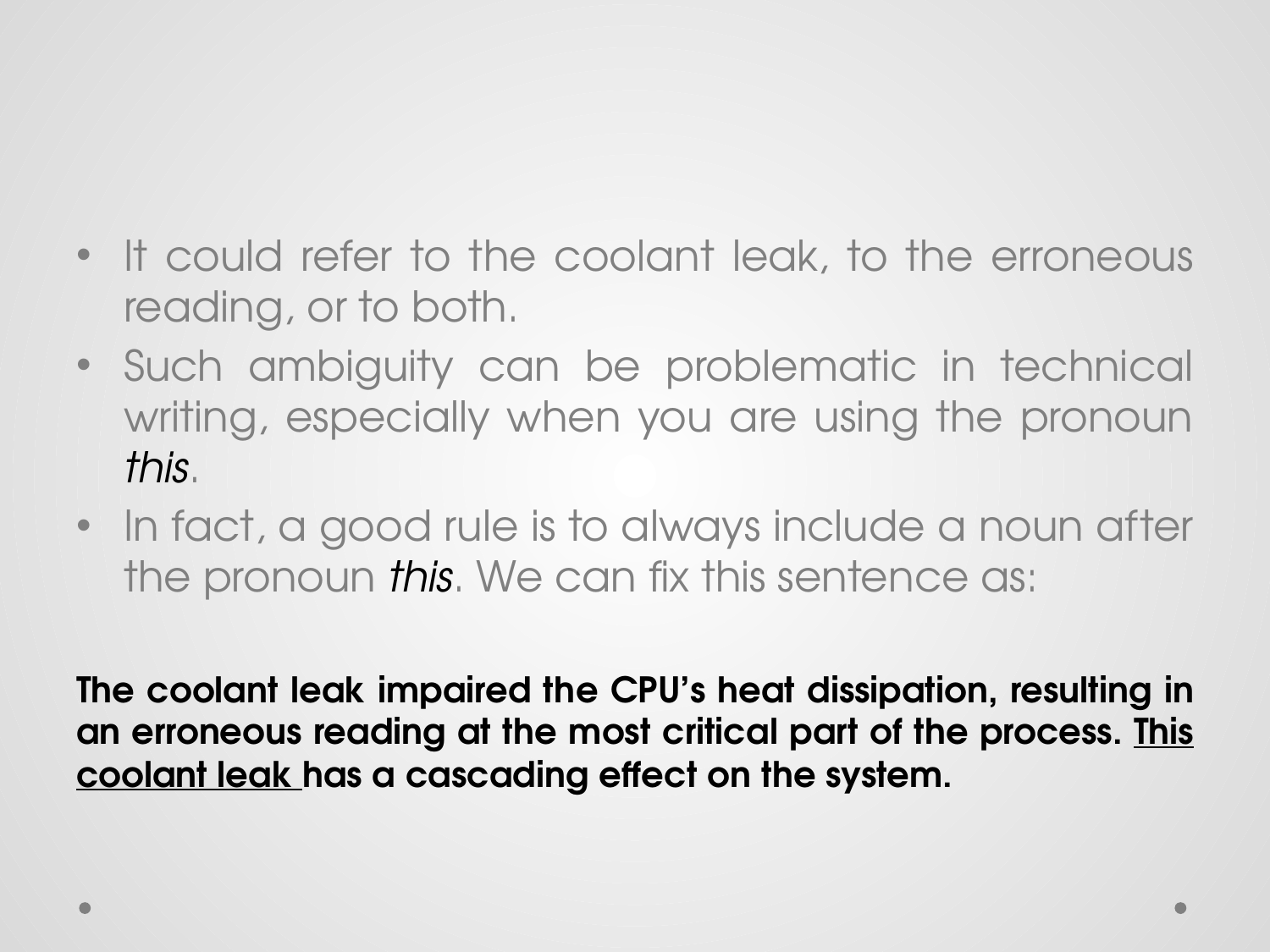

#
It could refer to the coolant leak, to the erroneous reading, or to both.
Such ambiguity can be problematic in technical writing, especially when you are using the pronoun this.
In fact, a good rule is to always include a noun after the pronoun this. We can fix this sentence as:

The coolant leak impaired the CPU’s heat dissipation, resulting in an erroneous reading at the most critical part of the process. This coolant leak has a cascading effect on the system.